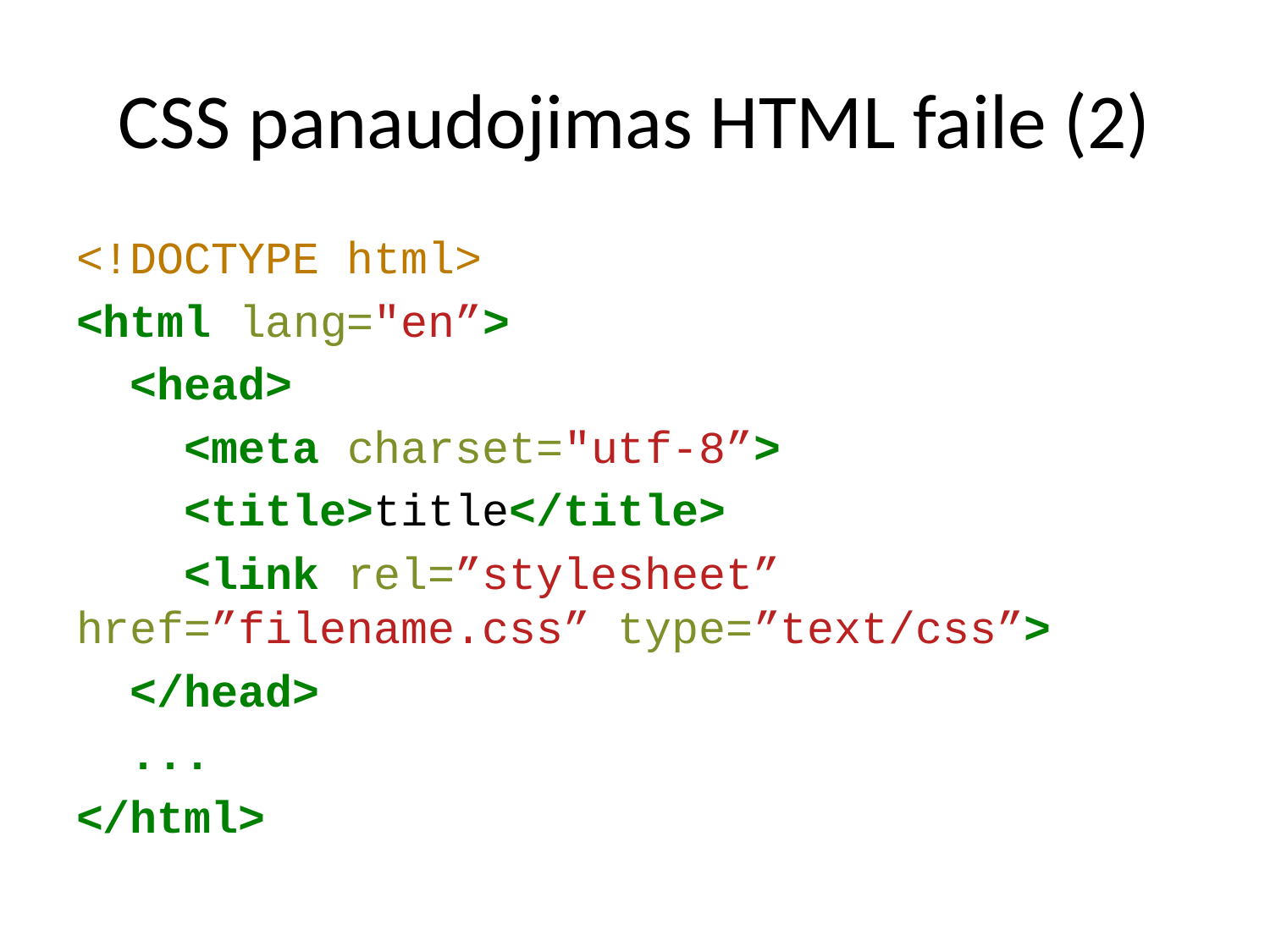

# CSS panaudojimas HTML faile (2)
<!DOCTYPE html>
<html lang="en”>
  <head>
    <meta charset="utf-8”>
    <title>title</title>
    <link rel=”stylesheet” href=”filename.css” type=”text/css”>
  </head>
  ...
</html>